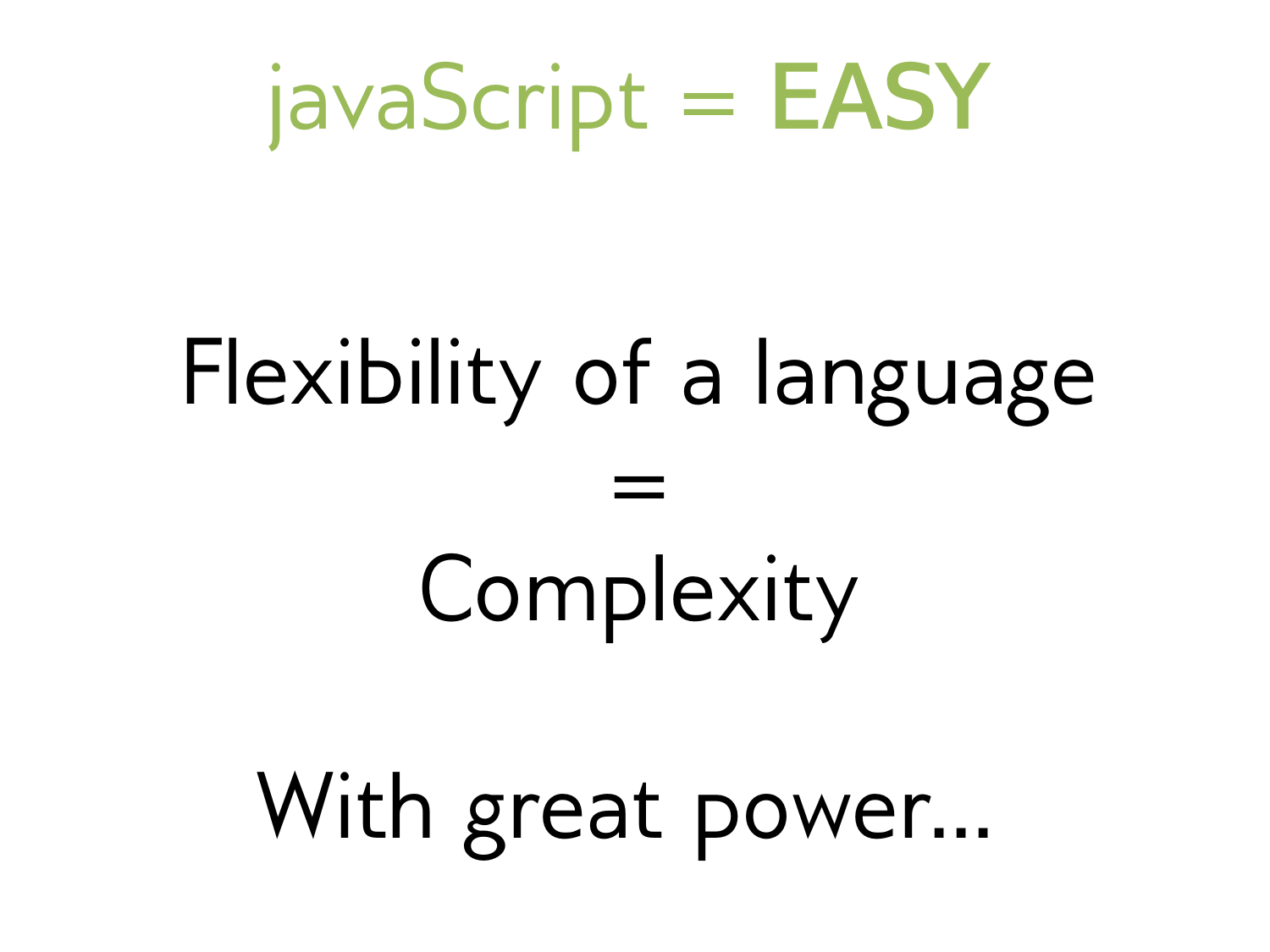

javaScript = EASY
Flexibility of a language
=
Complexity

With great power...